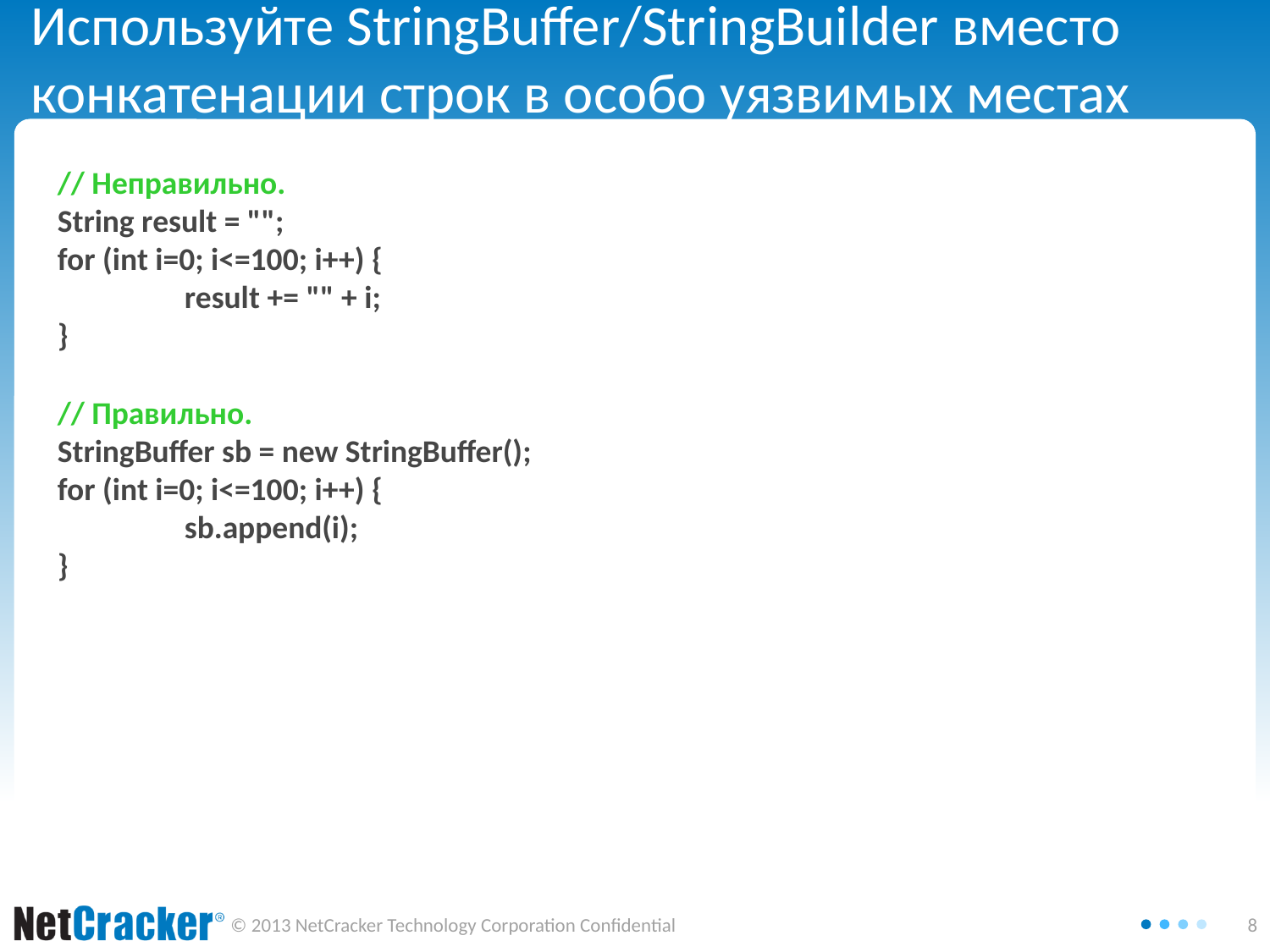

# Используйте StringBuffer/StringBuilder вместо конкатенации строк в особо уязвимых местах
// Неправильно.
String result = "";
for (int i=0; i<=100; i++) {
	result += "" + i;
}
// Правильно.
StringBuffer sb = new StringBuffer();
for (int i=0; i<=100; i++) {
	sb.append(i);
}